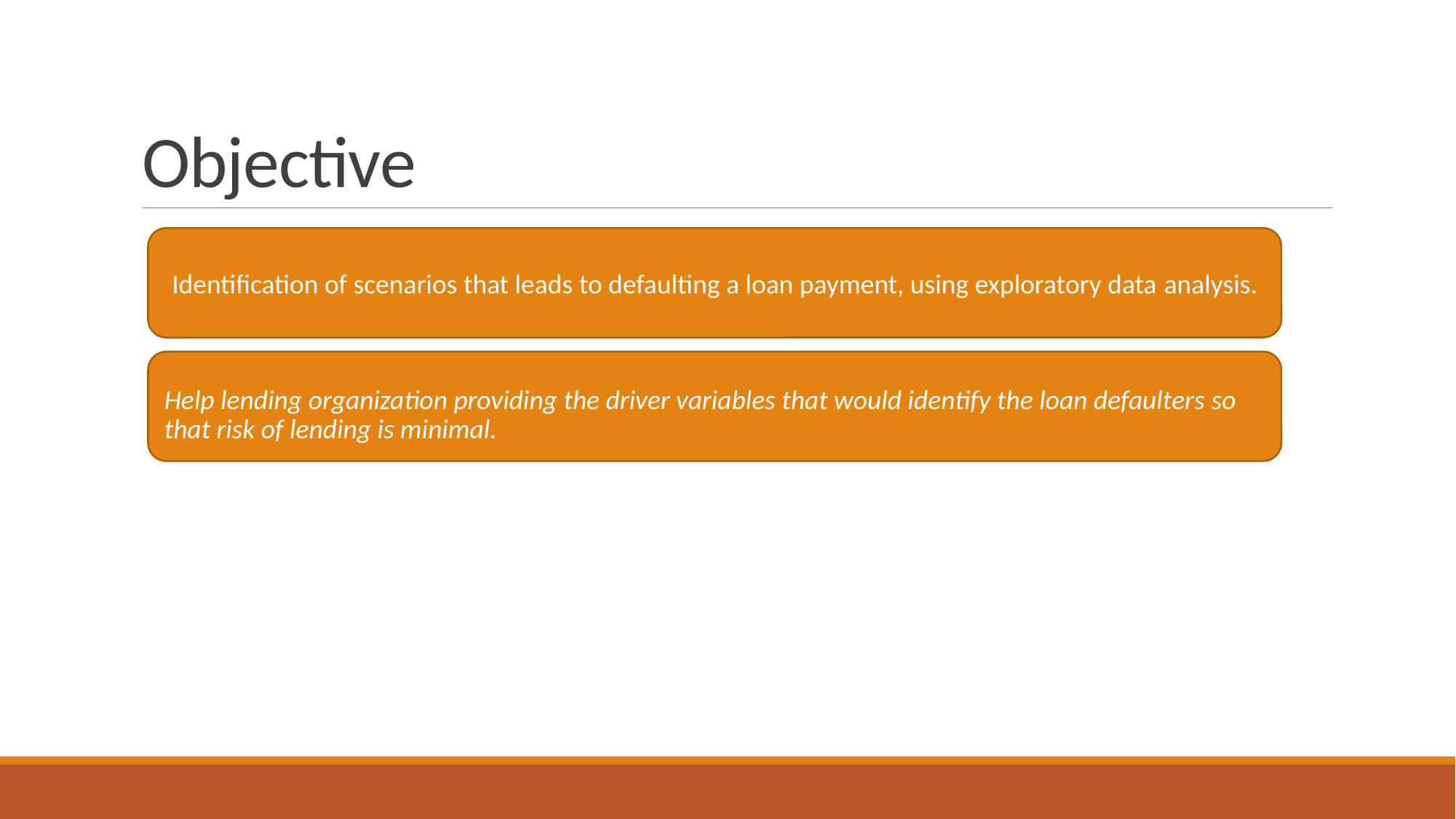

# Objective

Identification of scenarios that leads to defaulting a loan payment, using exploratory data analysis.

Help lending organization providing the driver variables that would identify the loan defaulters so that risk of lending is minimal.